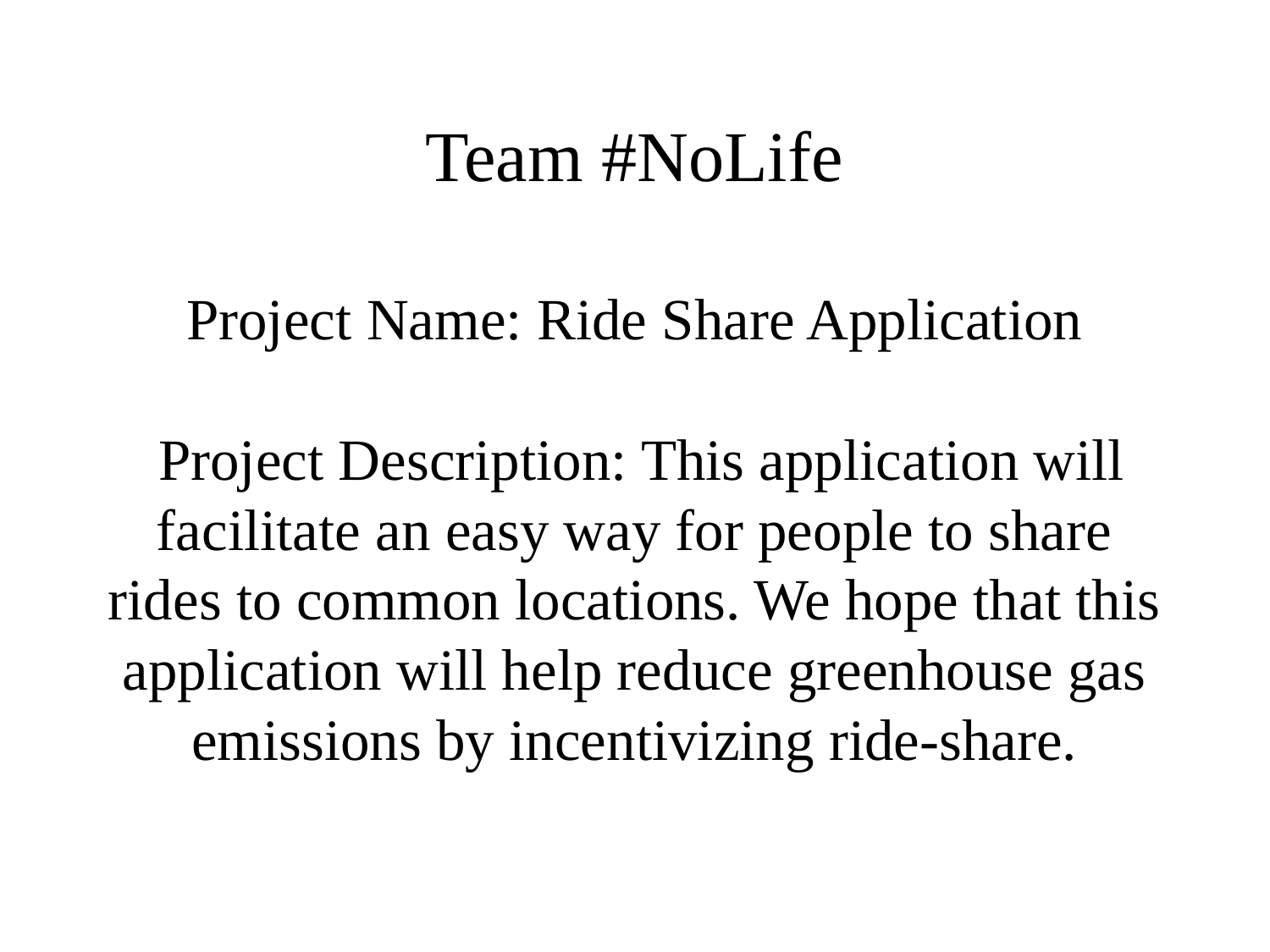

# Team #NoLife Project Name: Ride Share Application Project Description: This application will facilitate an easy way for people to share rides to common locations. We hope that this application will help reduce greenhouse gas emissions by incentivizing ride-share.